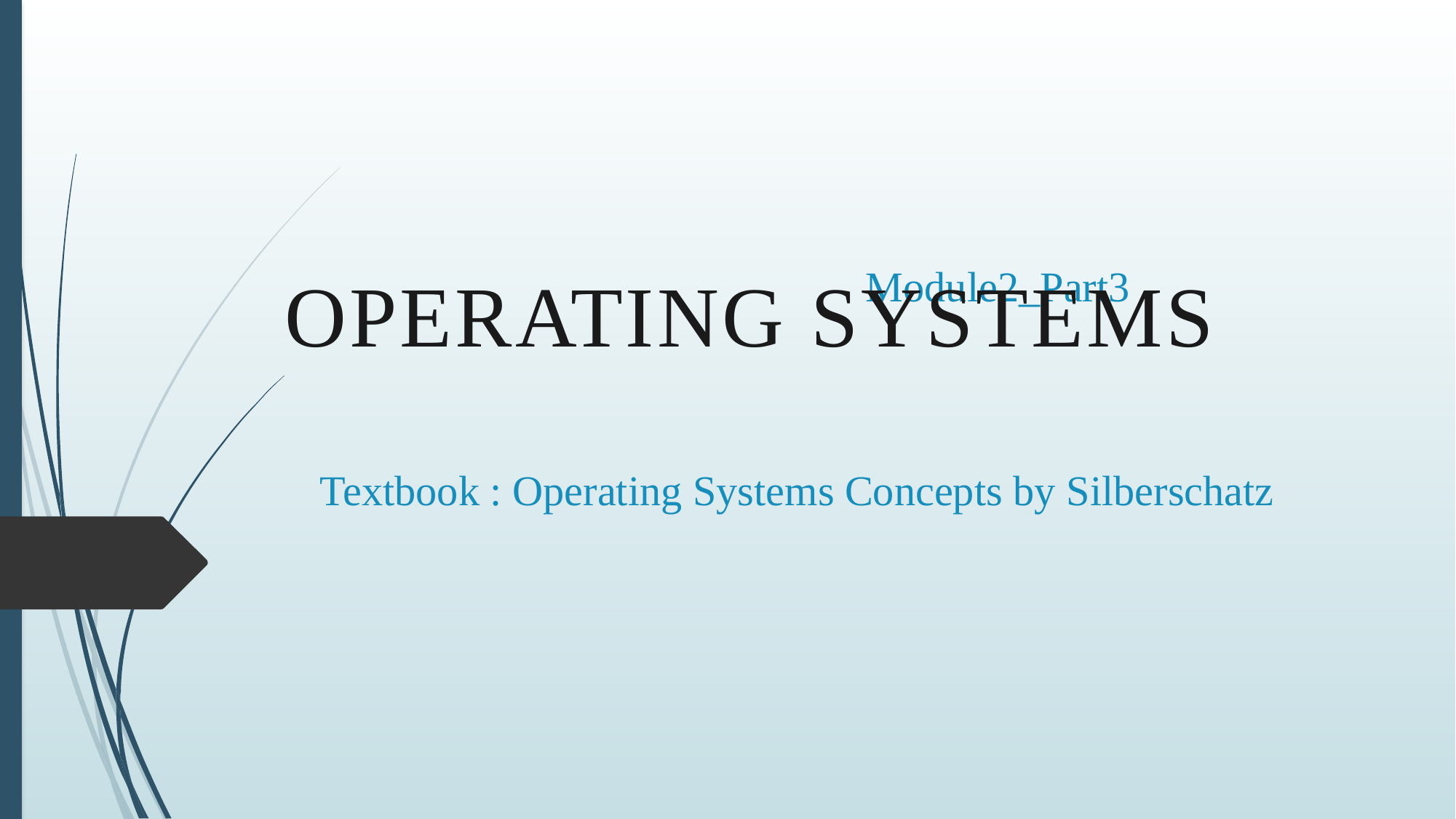

Operating SYSTEMS
# Module2_Part3 Textbook : Operating Systems Concepts by Silberschatz